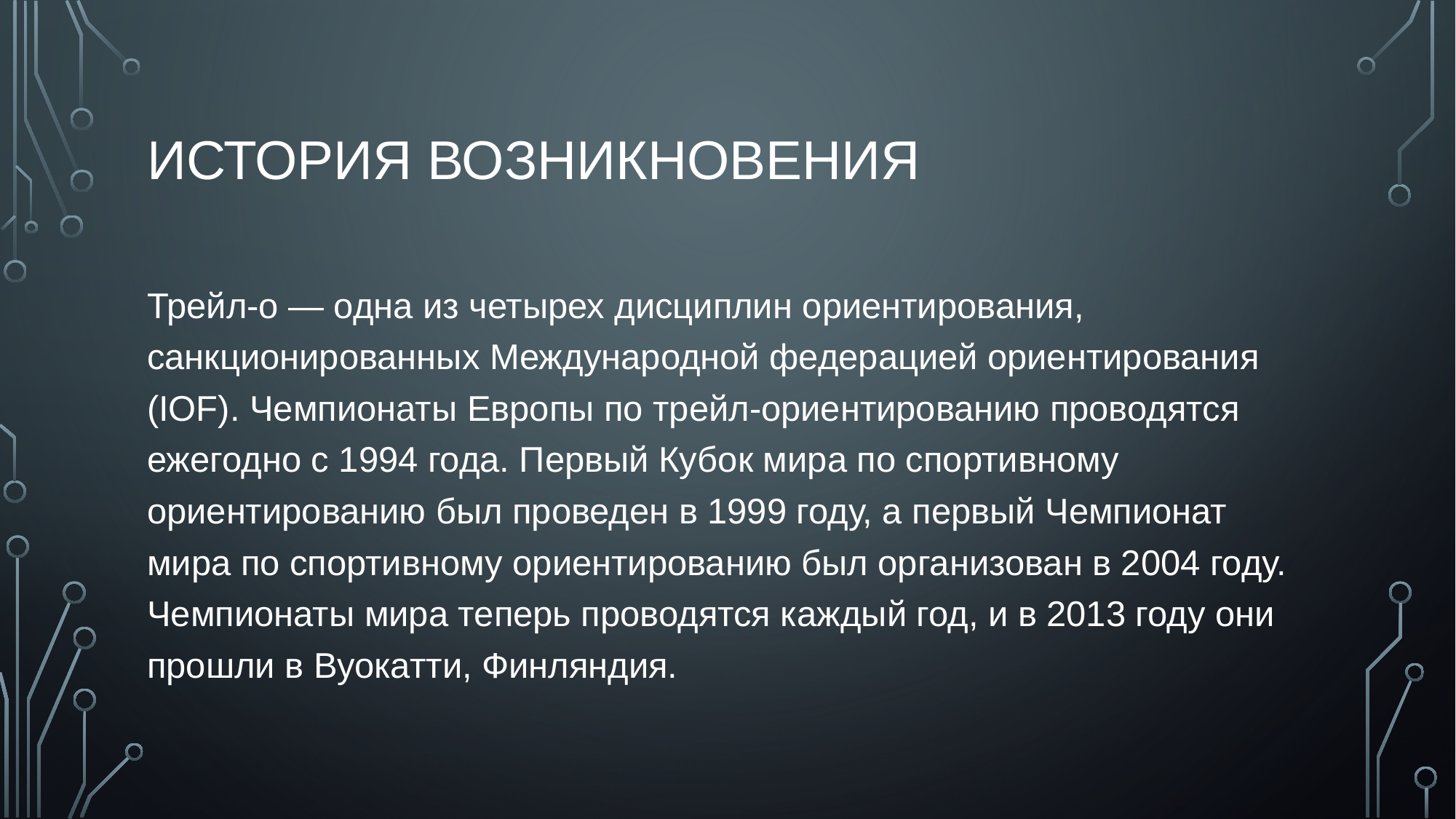

# История возникновения
Трейл-о — одна из четырех дисциплин ориентирования, санкционированных Международной федерацией ориентирования (IOF). Чемпионаты Европы по трейл-ориентированию проводятся ежегодно с 1994 года. Первый Кубок мира по спортивному ориентированию был проведен в 1999 году, а первый Чемпионат мира по спортивному ориентированию был организован в 2004 году. Чемпионаты мира теперь проводятся каждый год, и в 2013 году они прошли в Вуокатти, Финляндия.